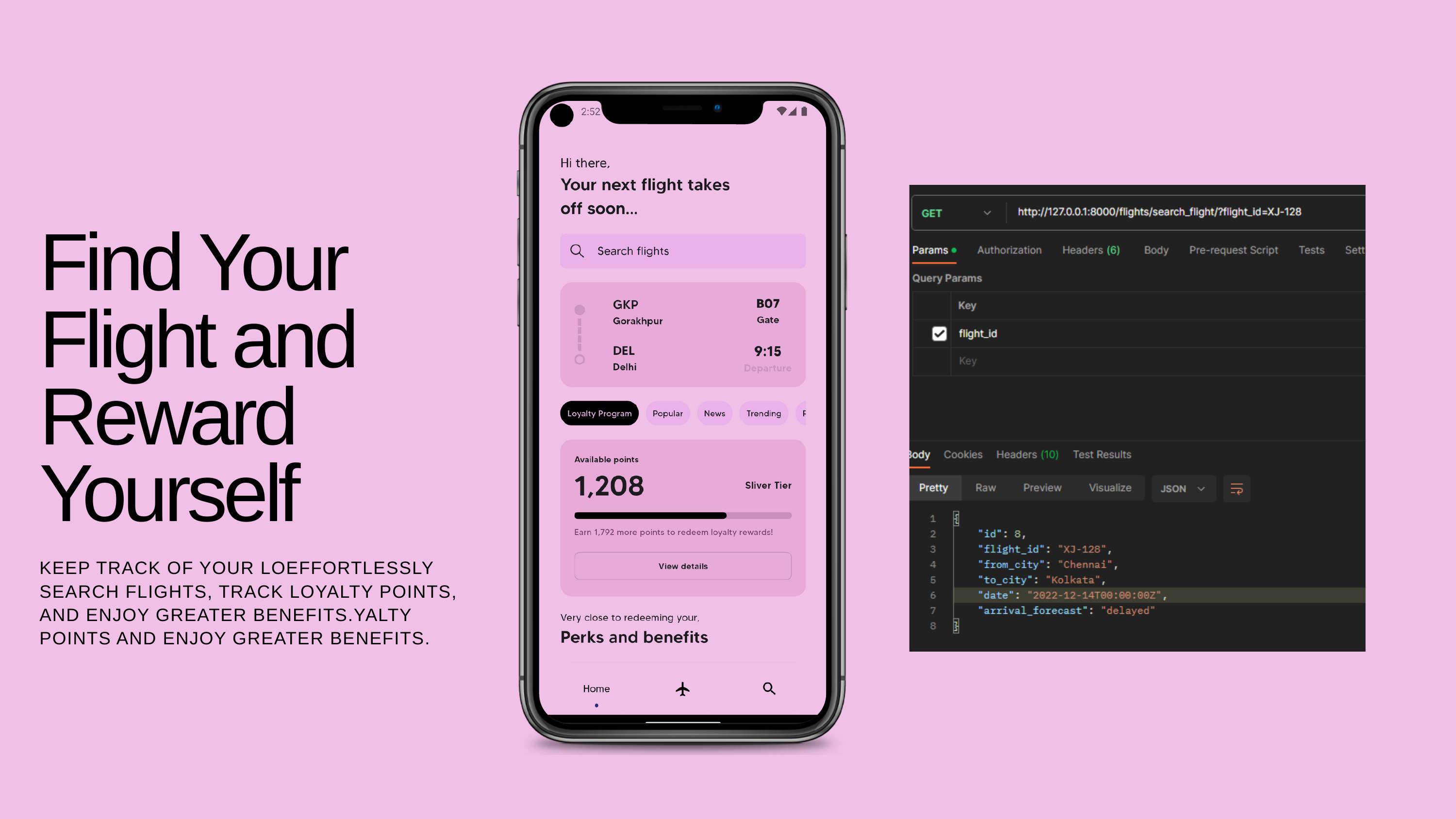

Find Your Flight and Reward Yourself
KEEP TRACK OF YOUR LOEFFORTLESSLY SEARCH FLIGHTS, TRACK LOYALTY POINTS, AND ENJOY GREATER BENEFITS.YALTY POINTS AND ENJOY GREATER BENEFITS.